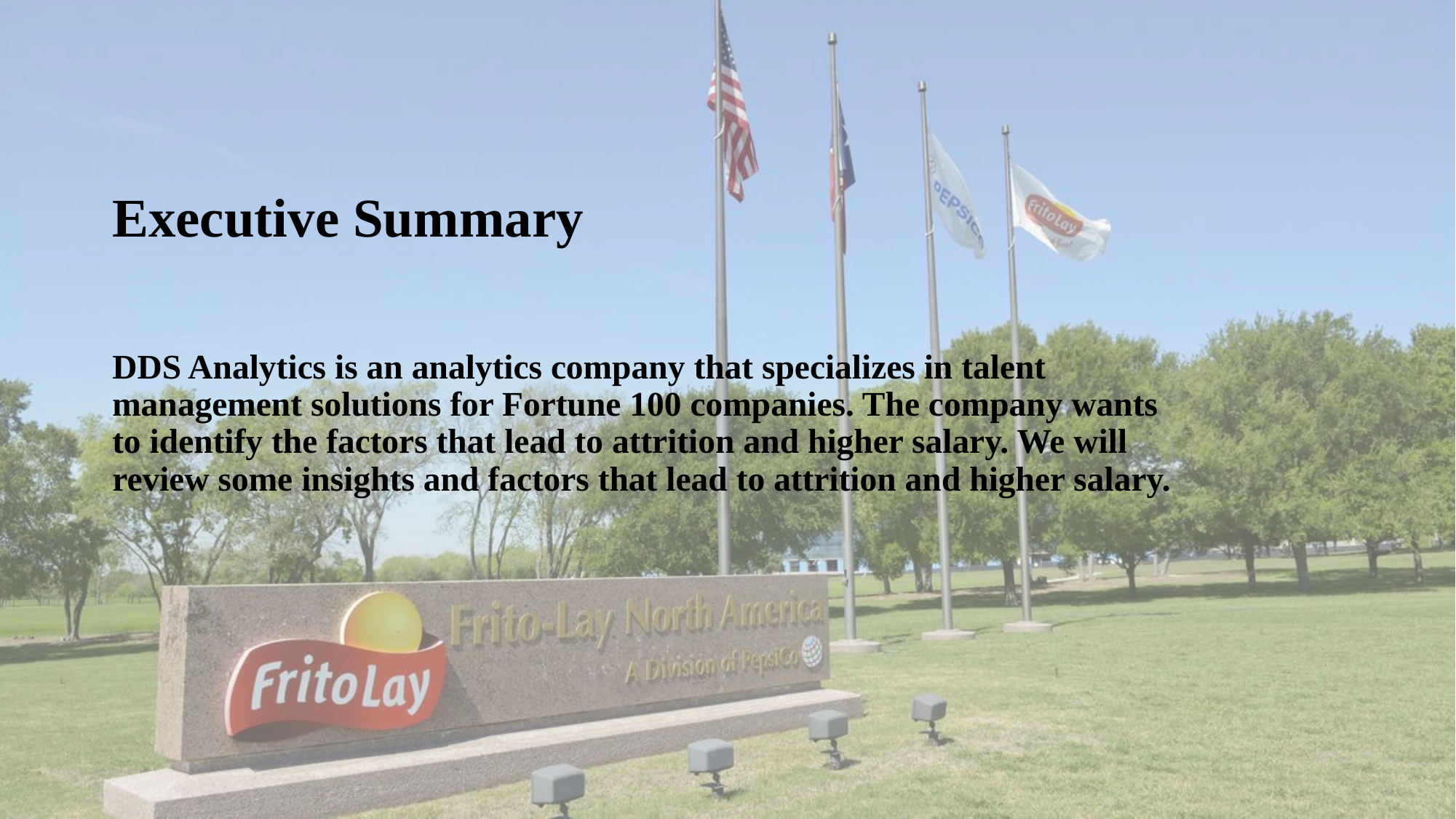

# Executive Summary
DDS Analytics is an analytics company that specializes in talent management solutions for Fortune 100 companies. The company wants to identify the factors that lead to attrition and higher salary. We will review some insights and factors that lead to attrition and higher salary.